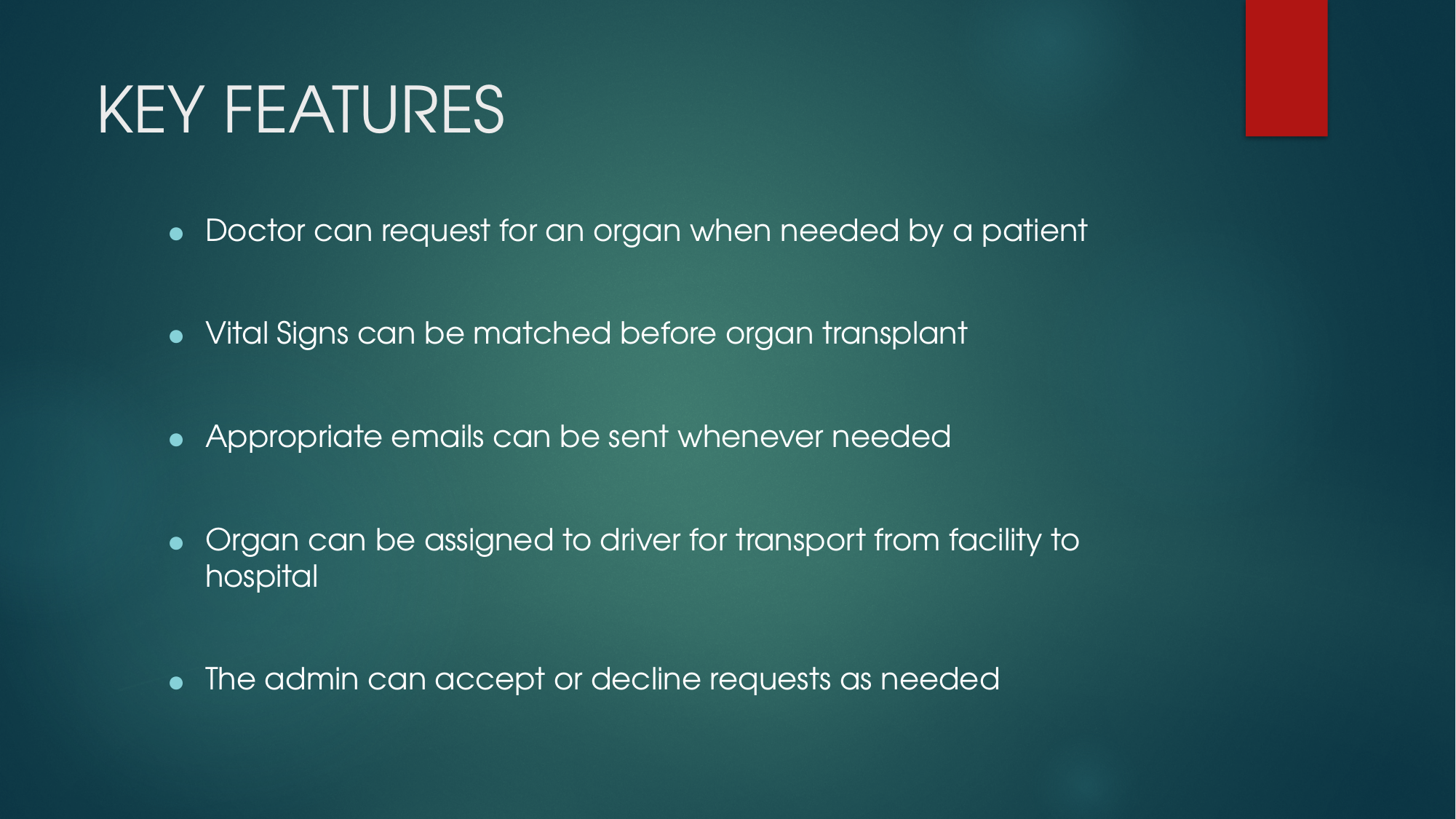

# KEY FEATURES
Doctor can request for an organ when needed by a patient

Vital Signs can be matched before organ transplant

Appropriate emails can be sent whenever needed

Organ can be assigned to driver for transport from facility to hospital

The admin can accept or decline requests as needed